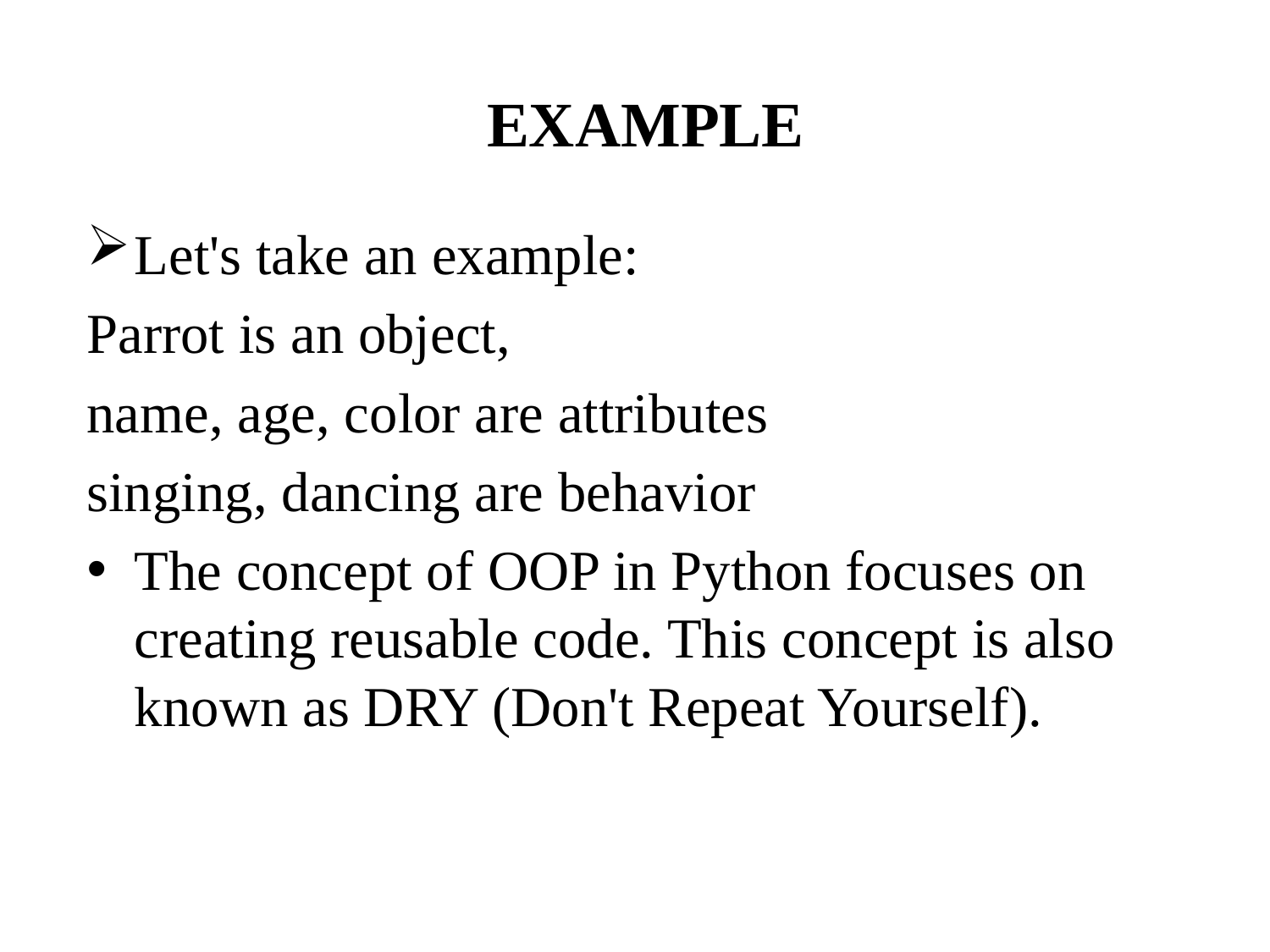

# EXAMPLE
Let's take an example:
Parrot is an object,
name, age, color are attributes
singing, dancing are behavior
The concept of OOP in Python focuses on creating reusable code. This concept is also known as DRY (Don't Repeat Yourself).